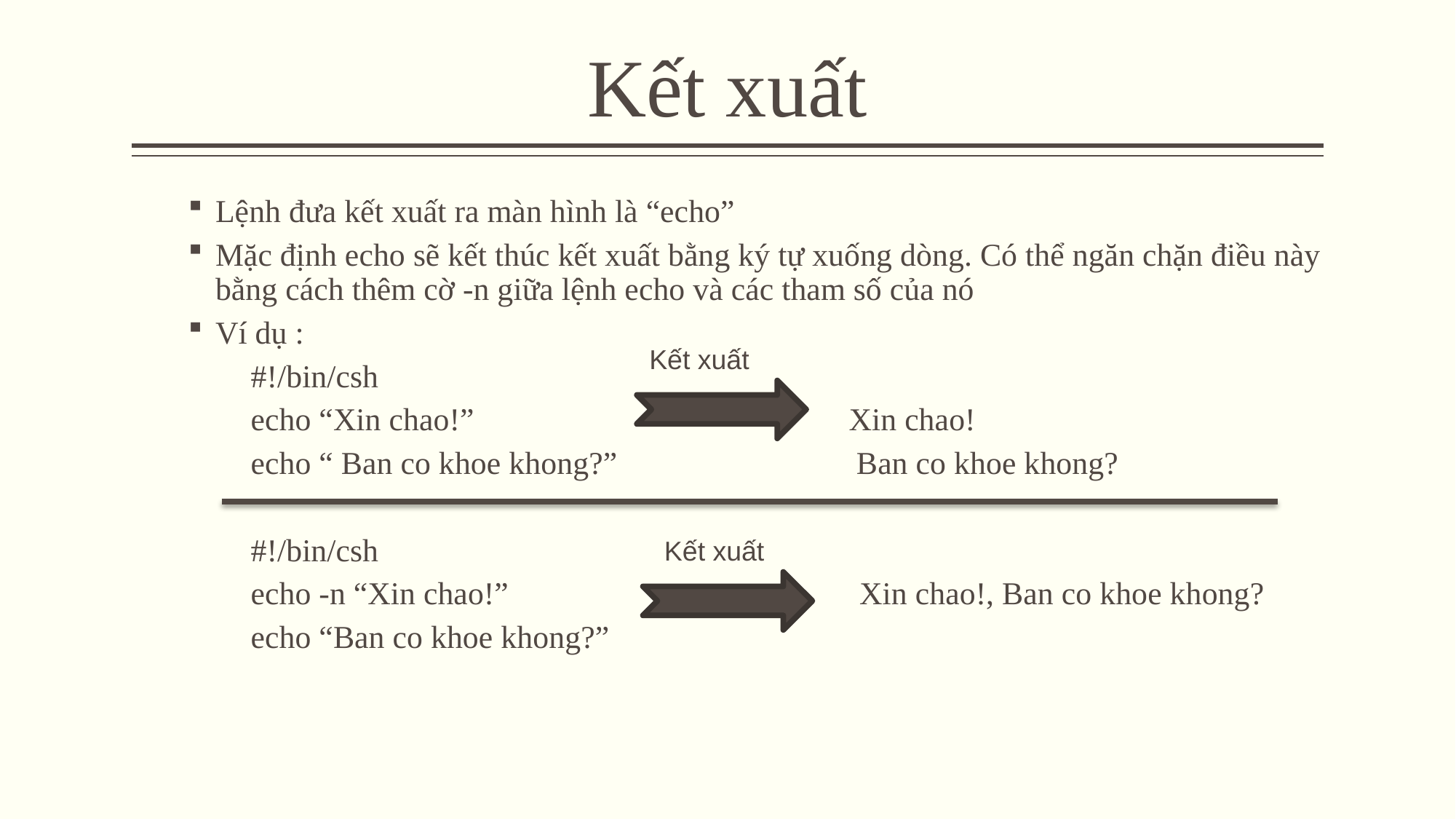

# Kết xuất
Lệnh đưa kết xuất ra màn hình là “echo”
Mặc định echo sẽ kết thúc kết xuất bằng ký tự xuống dòng. Có thể ngăn chặn điều này bằng cách thêm cờ -n giữa lệnh echo và các tham số của nó
Ví dụ :
 #!/bin/csh
 echo “Xin chao!”                                               Xin chao!
 echo “ Ban co khoe khong?”                              Ban co khoe khong?

 #!/bin/csh
 echo -n “Xin chao!”                                            Xin chao!, Ban co khoe khong?
 echo “Ban co khoe khong?”
Kết xuất

Kết xuất